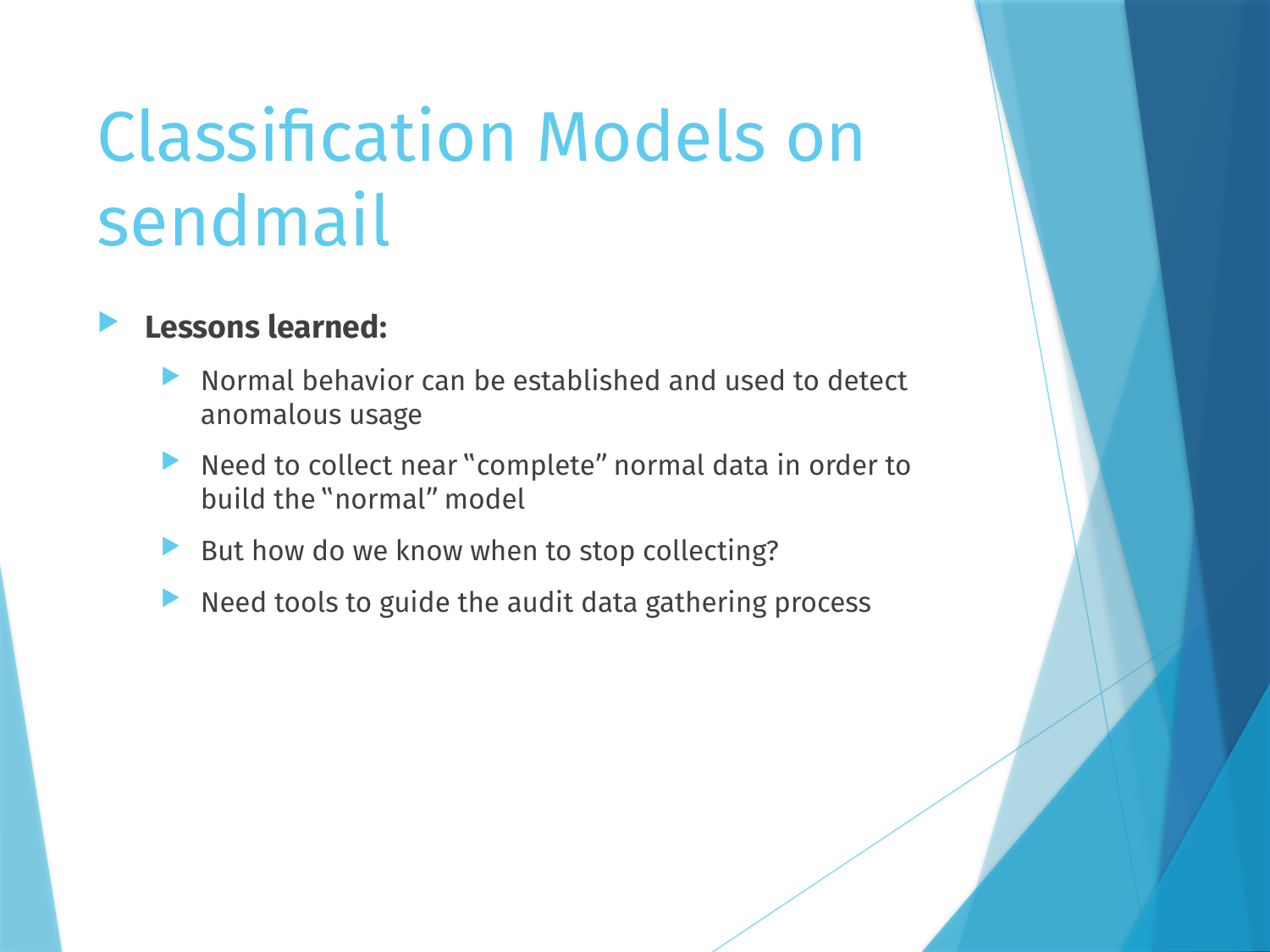

# Classification Models on sendmail
Lessons learned:
Normal behavior can be established and used to detect anomalous usage
Need to collect near “complete” normal data in order to build the “normal” model
But how do we know when to stop collecting?
Need tools to guide the audit data gathering process